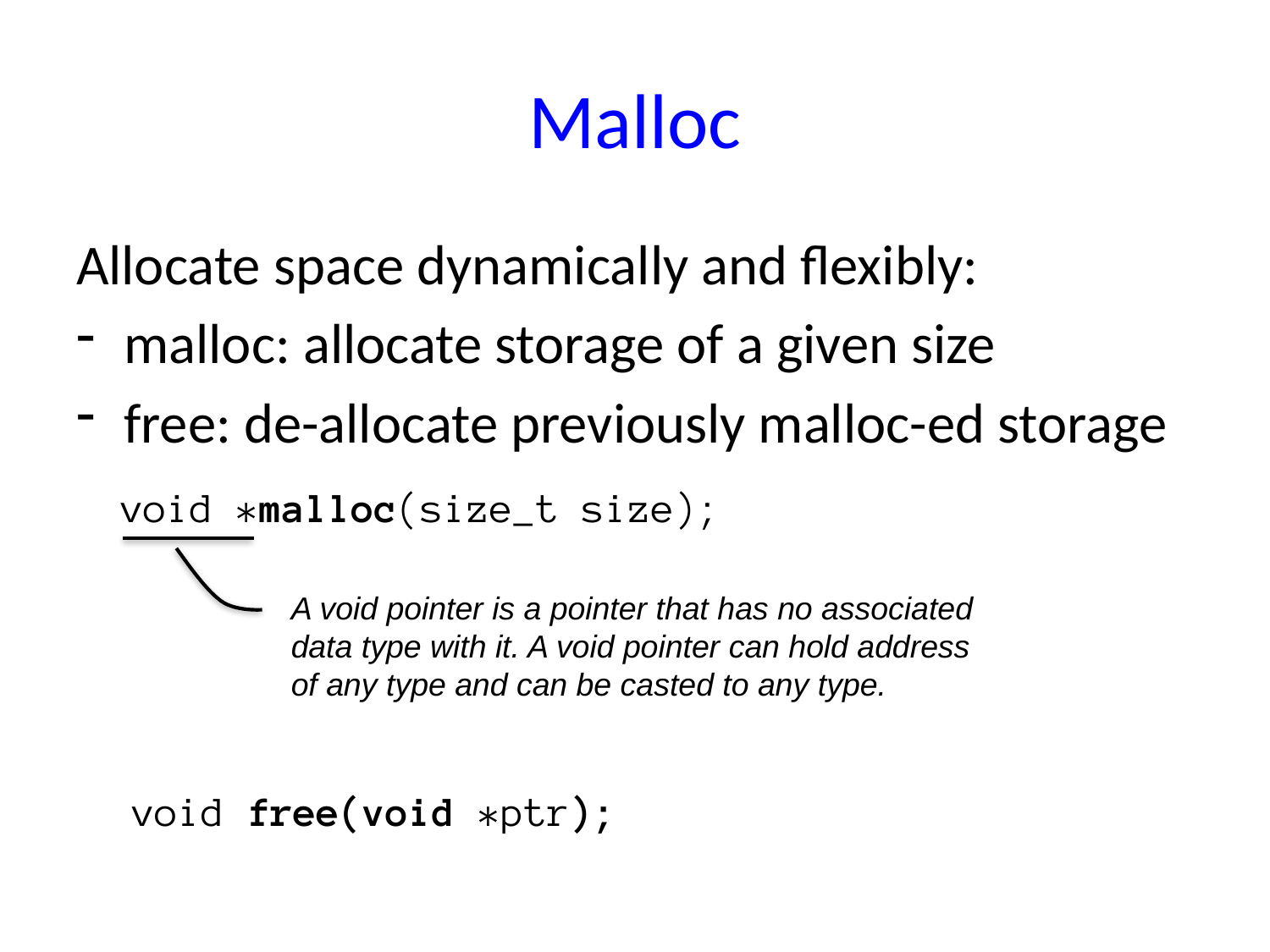

# Malloc
Allocate space dynamically and flexibly:
malloc: allocate storage of a given size
free: de-allocate previously malloc-ed storage

void *malloc(size_t size);

A void pointer is a pointer that has no associated data type with it. A void pointer can hold address of any type and can be casted to any type.
void free(void *ptr);